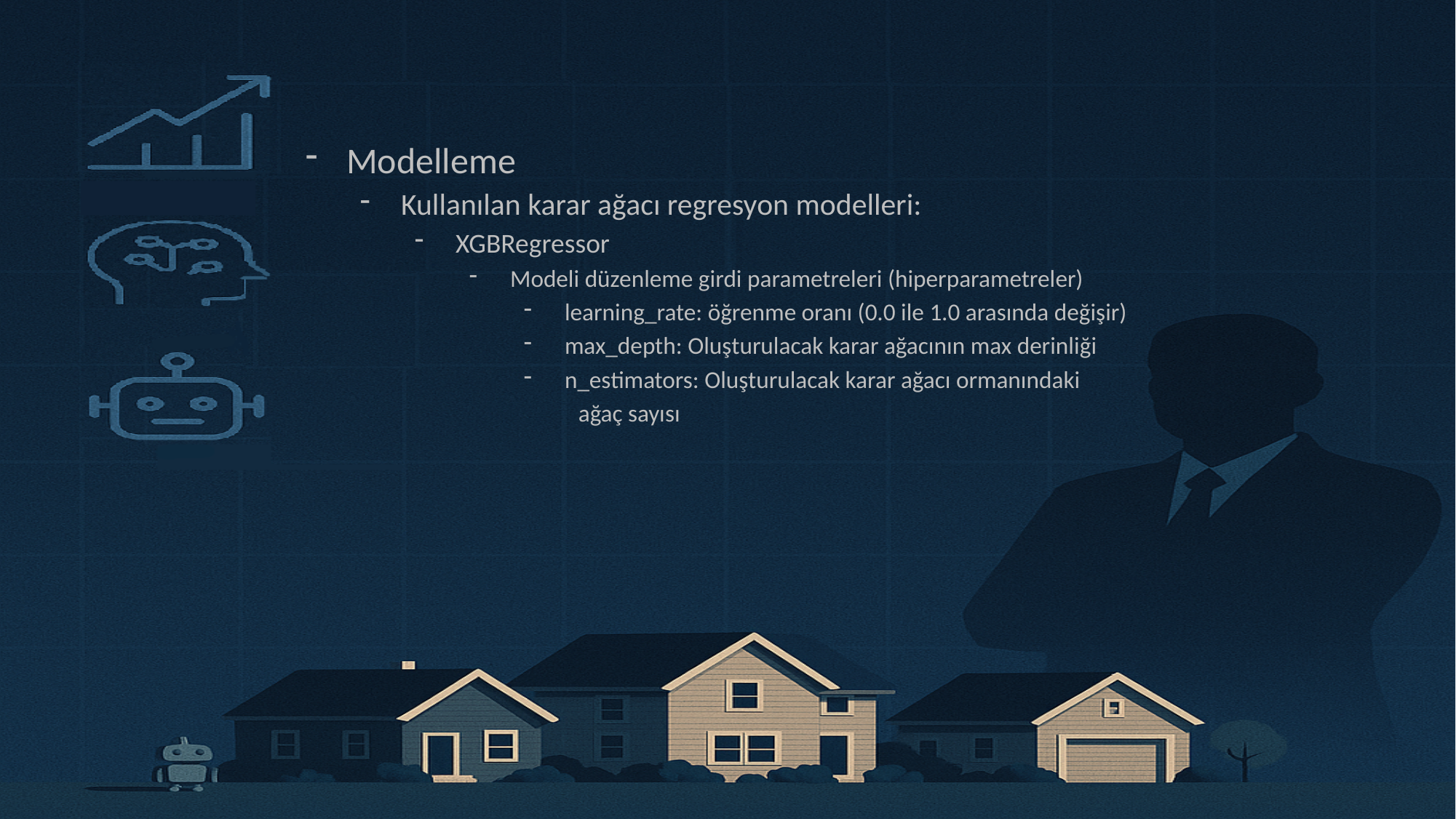

Modelleme
Kullanılan karar ağacı regresyon modelleri:
XGBRegressor
Modeli düzenleme girdi parametreleri (hiperparametreler)
learning_rate: öğrenme oranı (0.0 ile 1.0 arasında değişir)
max_depth: Oluşturulacak karar ağacının max derinliği
n_estimators: Oluşturulacak karar ağacı ormanındaki
ağaç sayısı